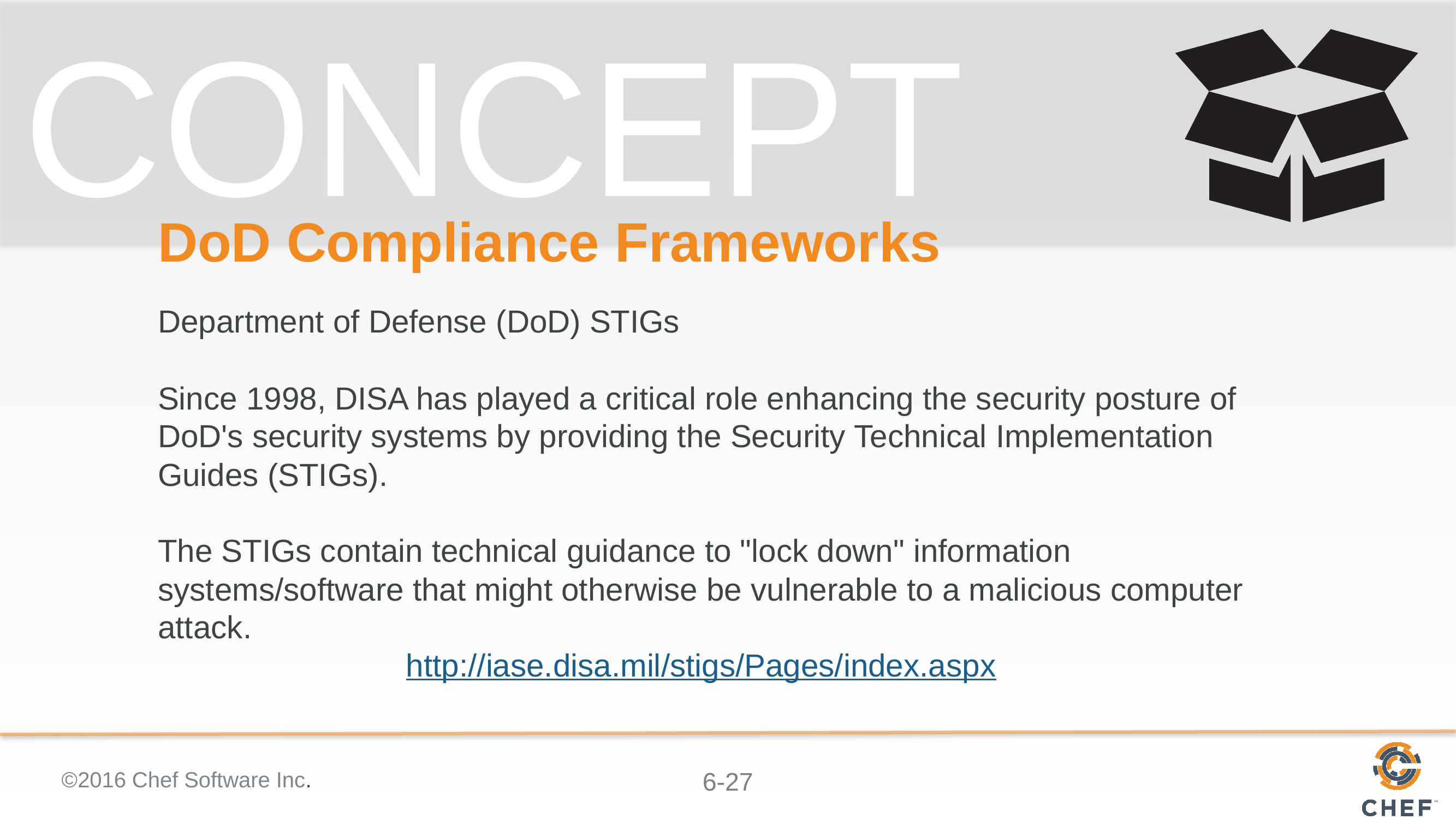

# DoD Compliance Frameworks
Department of Defense (DoD) STIGs

Since 1998, DISA has played a critical role enhancing the security posture of DoD's security systems by providing the Security Technical Implementation Guides (STIGs).

The STIGs contain technical guidance to "lock down" information systems/software that might otherwise be vulnerable to a malicious computer attack.
http://iase.disa.mil/stigs/Pages/index.aspx